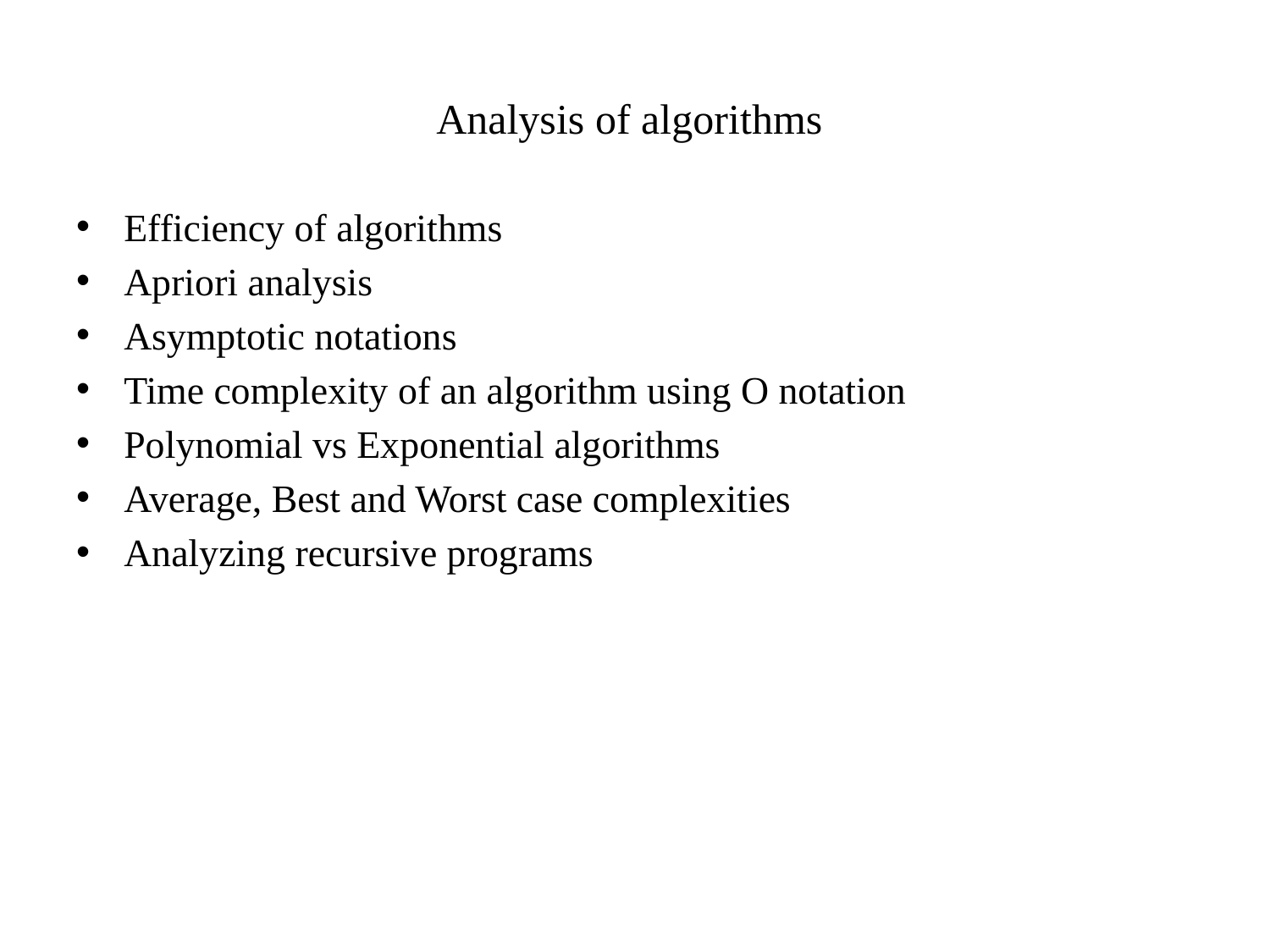

# Analysis of algorithms
Efficiency of algorithms
Apriori analysis
Asymptotic notations
Time complexity of an algorithm using O notation
Polynomial vs Exponential algorithms
Average, Best and Worst case complexities
Analyzing recursive programs